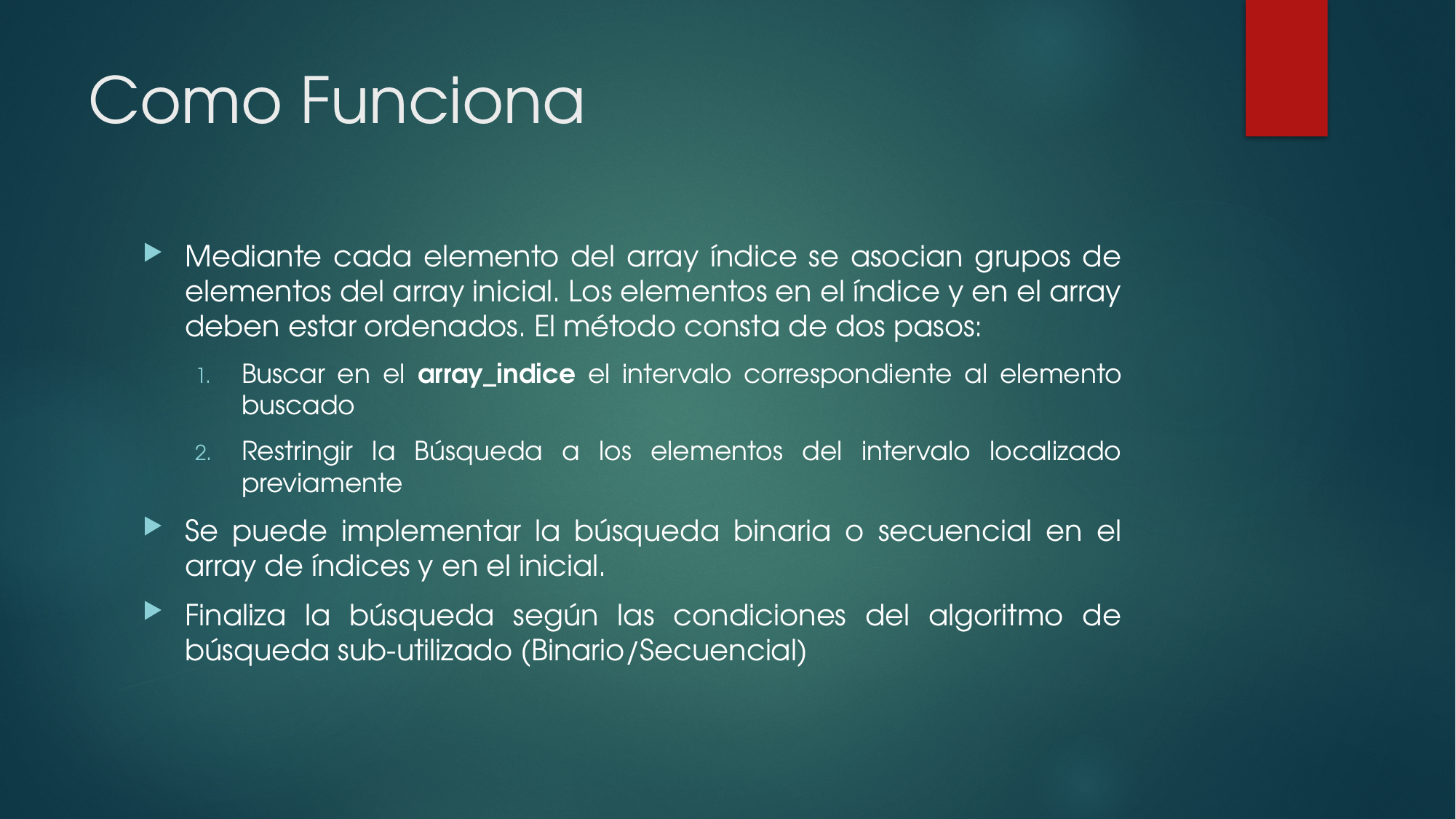

# Como Funciona
Mediante cada elemento del array índice se asocian grupos de elementos del array inicial. Los elementos en el índice y en el array deben estar ordenados. El método consta de dos pasos:
Buscar en el array_indice el intervalo correspondiente al elemento buscado
Restringir la Búsqueda a los elementos del intervalo localizado previamente
Se puede implementar la búsqueda binaria o secuencial en el array de índices y en el inicial.
Finaliza la búsqueda según las condiciones del algoritmo de búsqueda sub-utilizado (Binario/Secuencial)